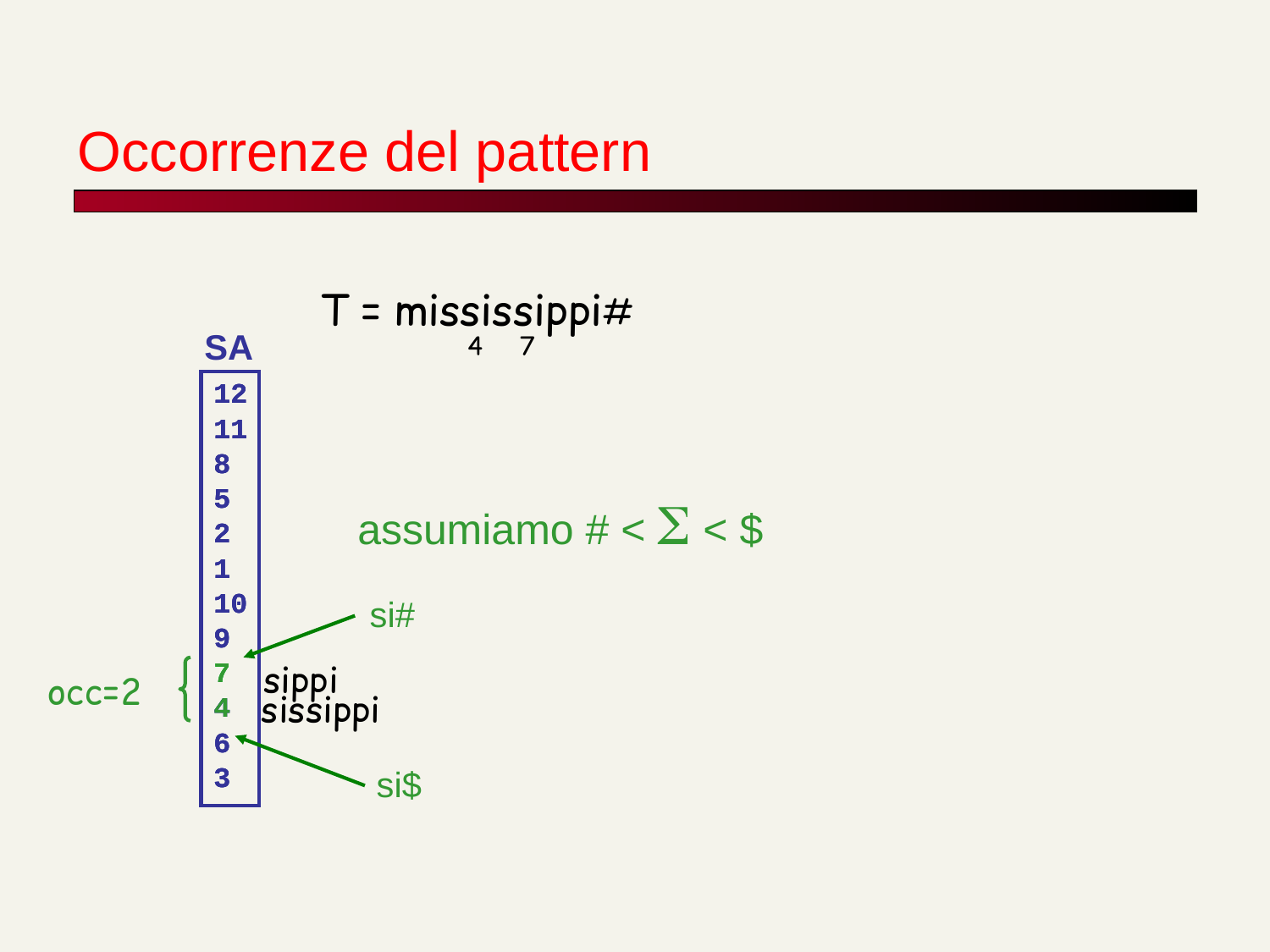

# Occorrenze del pattern
T = mississippi#
                    4     7
SA

12
11
8
5
2
1
10
9
7
4
6
3
12
11
8
5
2
1
10
9
7
4
6
3
12
11
8
5
2
1
10
9
7
4
6
3
assumiamo # < Σ < $
si#

sippi

occ=2
sissippi

si$